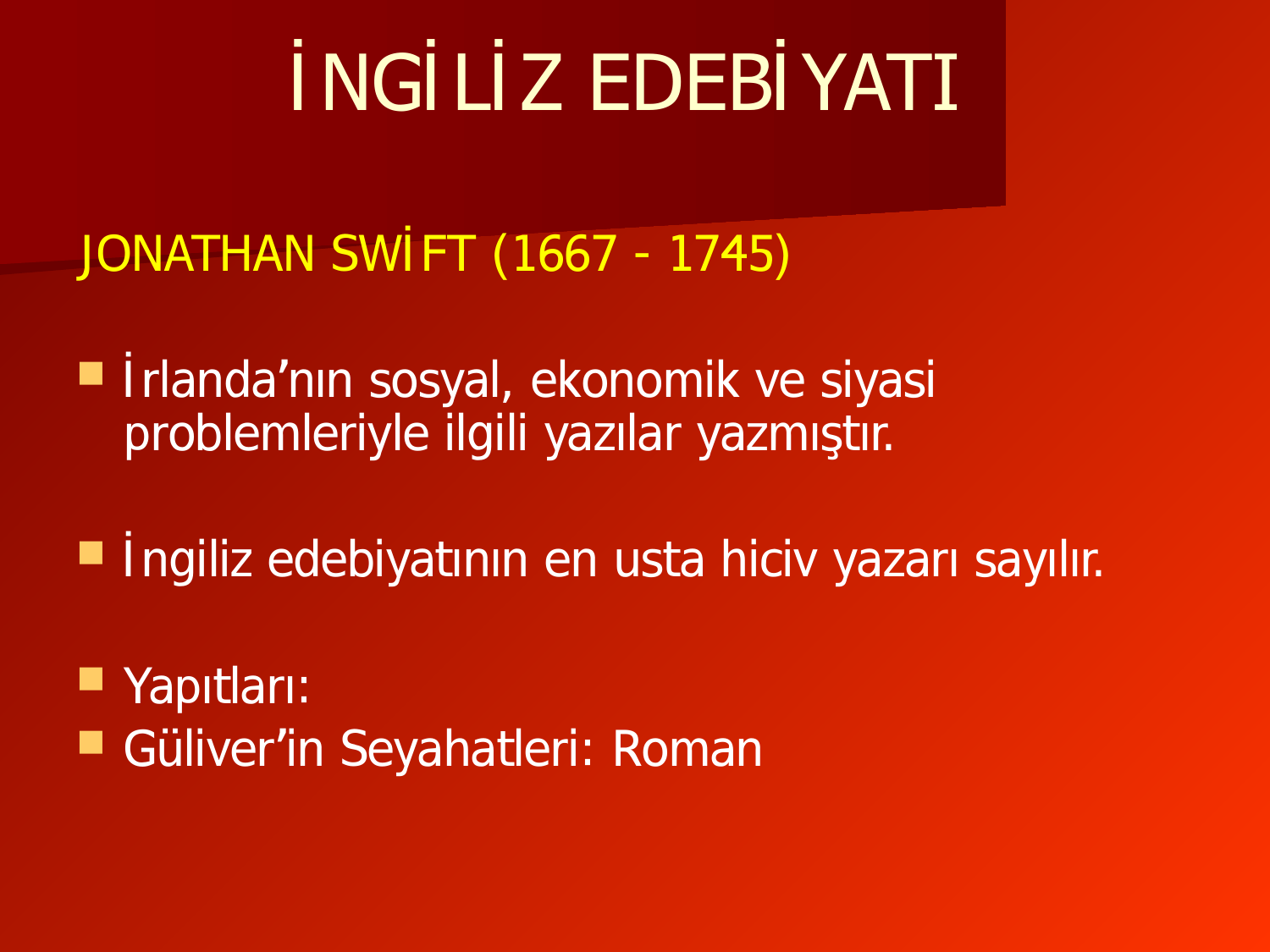

# İNGİLİZ EDEBİYATI
JONATHAN SWİFT (1667 - 1745)

İrlanda’nın sosyal, ekonomik ve siyasi problemleriyle ilgili yazılar yazmıştır.

İngiliz edebiyatının en usta hiciv yazarı sayılır.

Yapıtları:
Güliver’in Seyahatleri: Roman